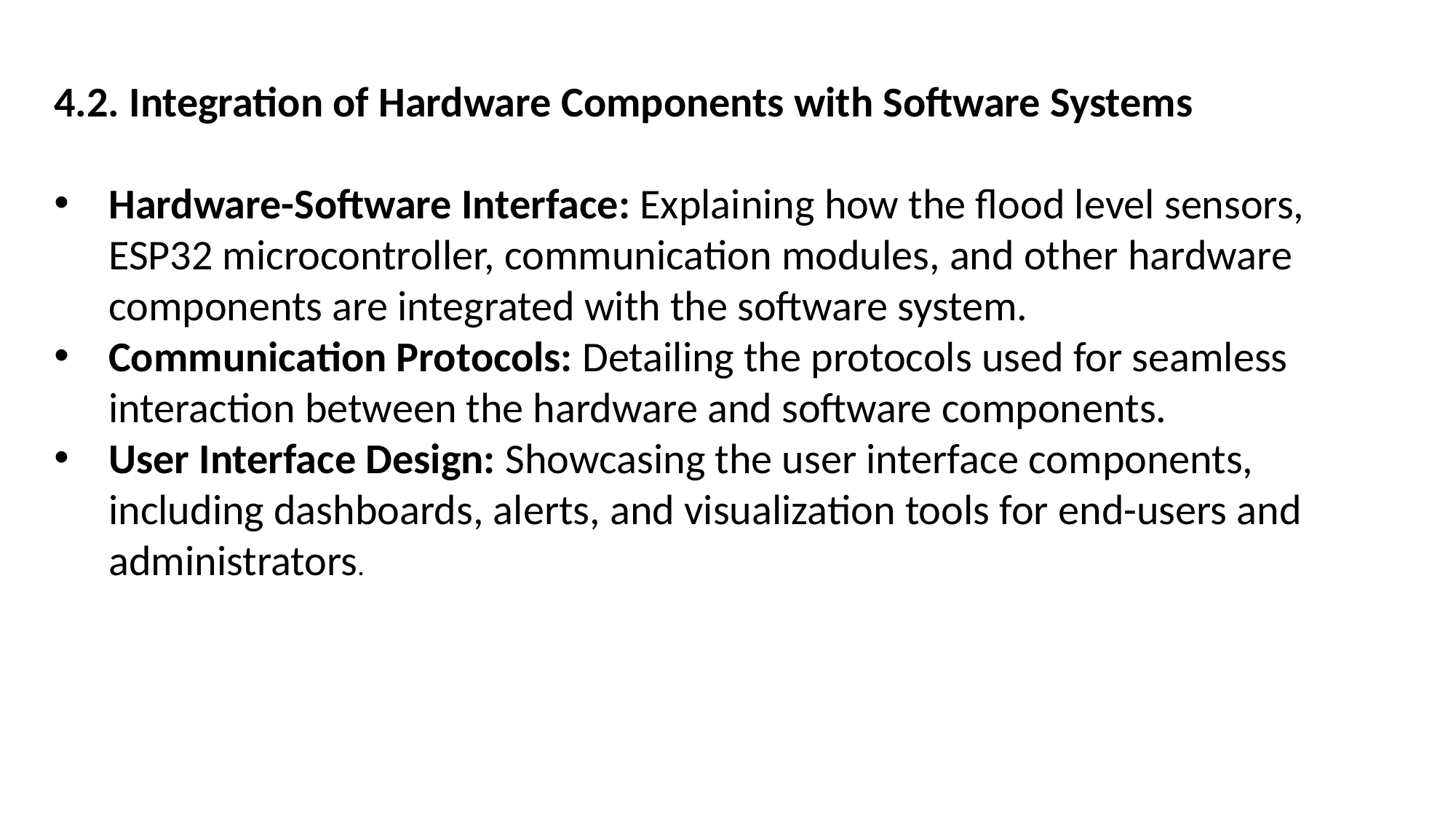

4.2. Integration of Hardware Components with Software Systems

Hardware-Software Interface: Explaining how the flood level sensors, ESP32 microcontroller, communication modules, and other hardware components are integrated with the software system.
Communication Protocols: Detailing the protocols used for seamless interaction between the hardware and software components.
User Interface Design: Showcasing the user interface components, including dashboards, alerts, and visualization tools for end-users and administrators.